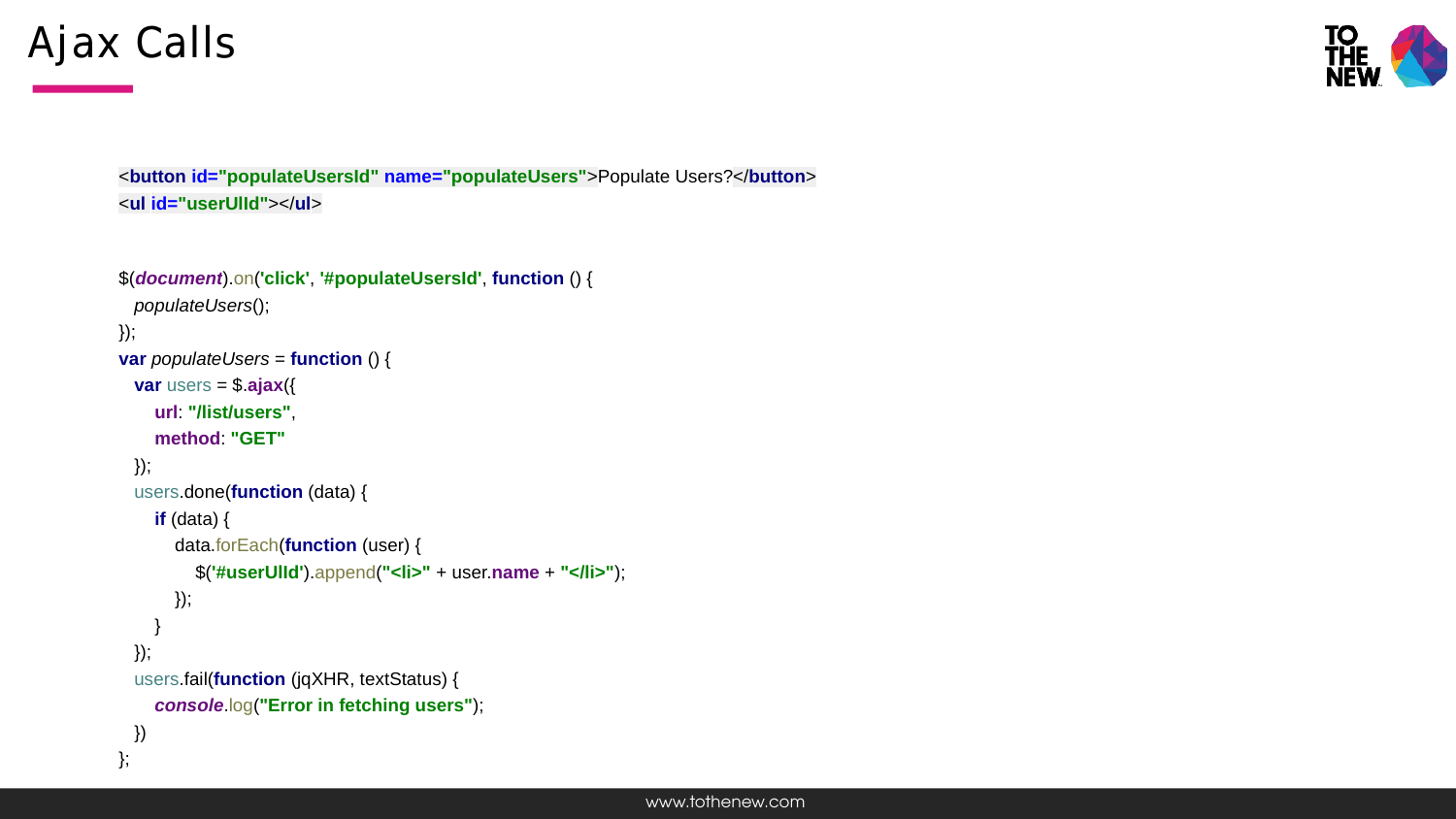

# Ajax Calls

<button id="populateUsersId" name="populateUsers">Populate Users?</button>
<ul id="userUlId"></ul>

$(document).on('click', '#populateUsersId', function () {
   populateUsers();
});
var populateUsers = function () {
   var users = $.ajax({
       url: "/list/users",
       method: "GET"
   });
   users.done(function (data) {
       if (data) {
           data.forEach(function (user) {
               $('#userUlId').append("<li>" + user.name + "</li>");
           });
       }
   });
   users.fail(function (jqXHR, textStatus) {
       console.log("Error in fetching users");
   })
};